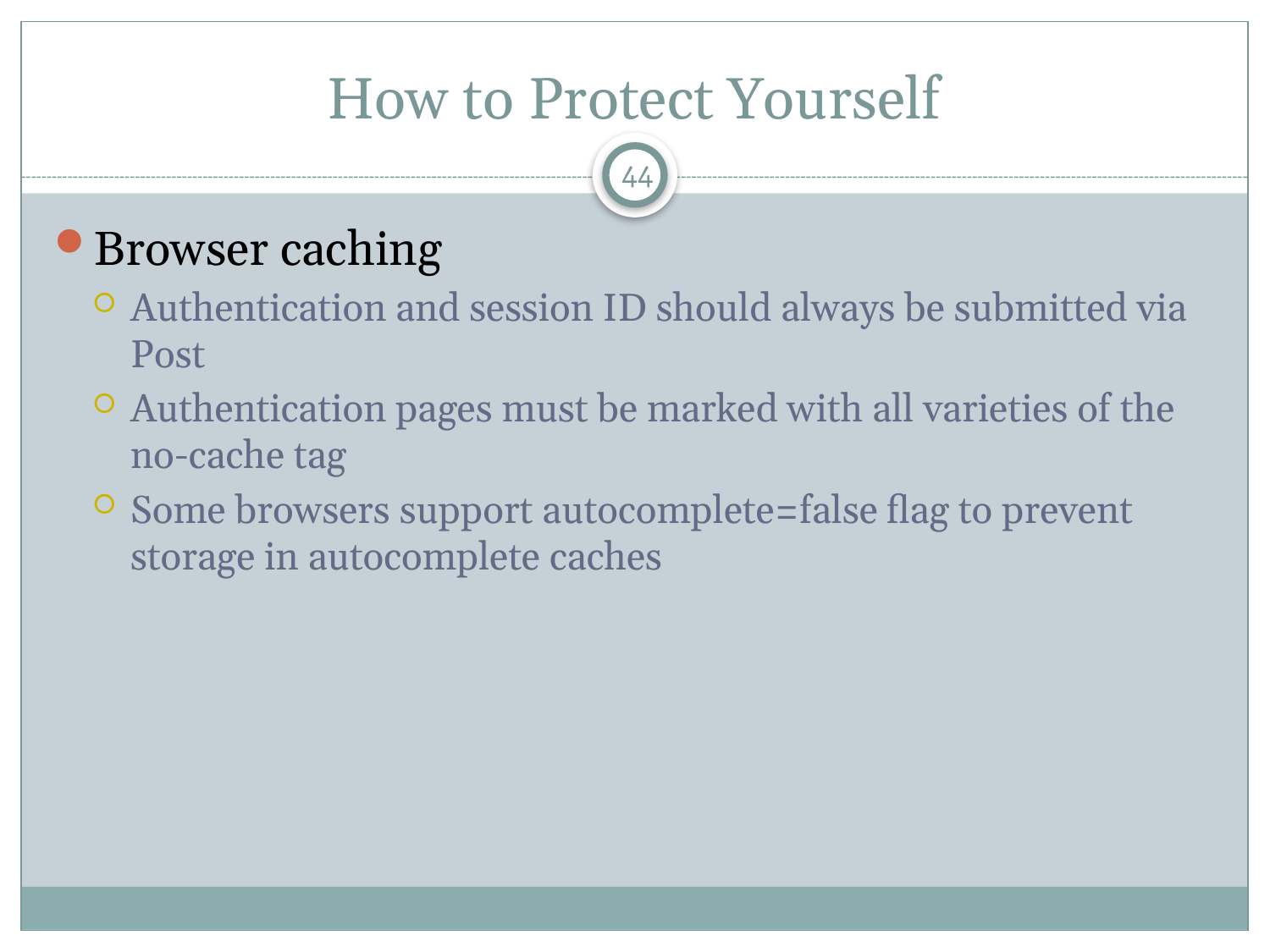

# How to Protect Yourself
44
Browser caching
Authentication and session ID should always be submitted via Post
Authentication pages must be marked with all varieties of the no-cache tag
Some browsers support autocomplete=false flag to prevent storage in autocomplete caches